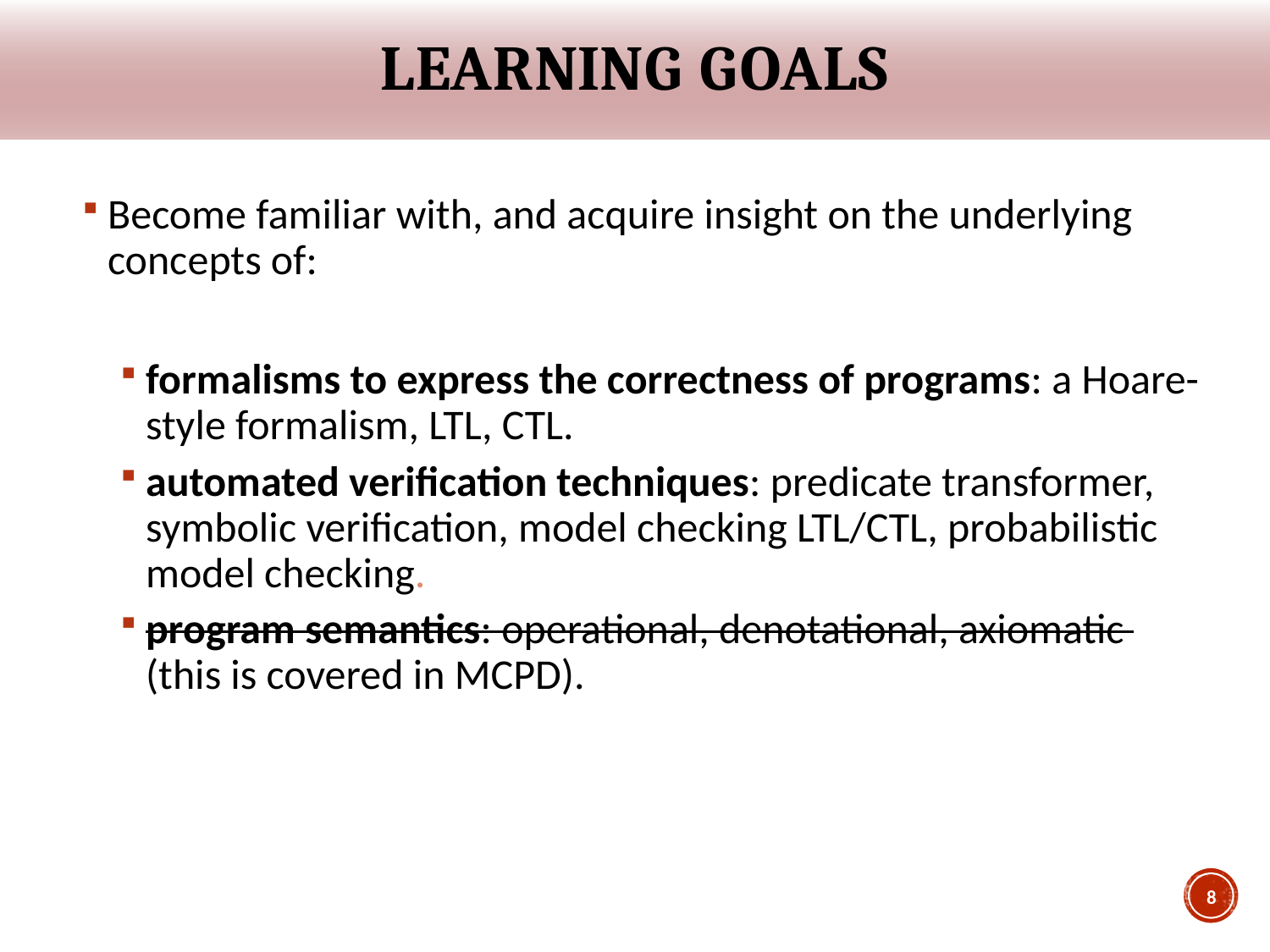

# Learning goals
Become familiar with, and acquire insight on the underlying concepts of:

formalisms to express the correctness of programs: a Hoare-style formalism, LTL, CTL.
automated verification techniques: predicate transformer, symbolic verification, model checking LTL/CTL, probabilistic model checking.
program semantics: operational, denotational, axiomatic  (this is covered in MCPD).

8